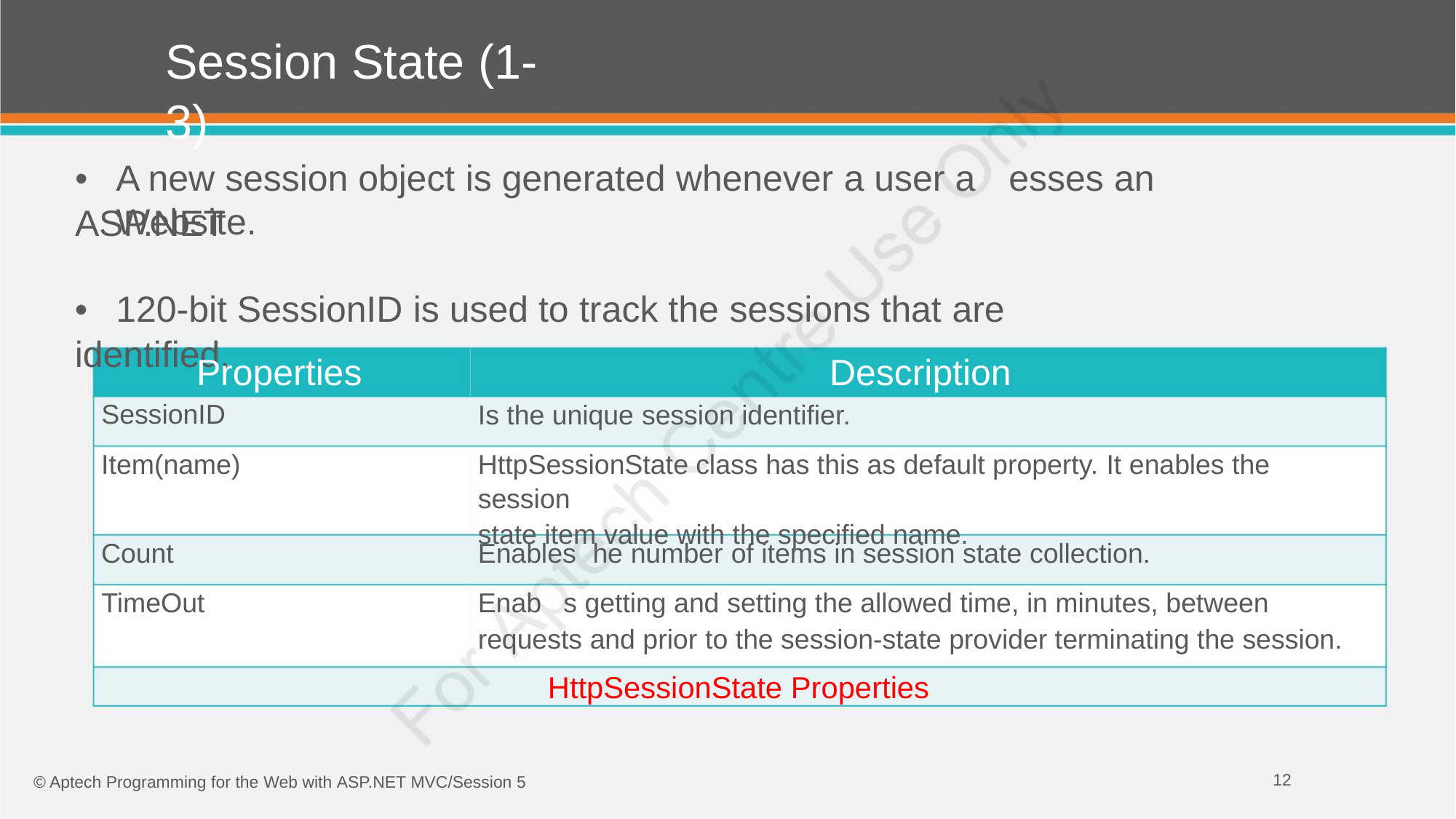

Session State (1-3)
• A new session object is generated whenever a user a esses an ASP.NET
Website.
• 120-bit SessionID is used to track the sessions that are identified.
Properties
Description
Is the unique session identifier.
SessionID
HttpSessionState class has this as default property. It enables the session
state item value with the specified name.
Item(name)
Enables he number of items in session state collection.
Count
Enab s getting and setting the allowed time, in minutes, between
requests and prior to the session-state provider terminating the session.
TimeOut
HttpSessionState Properties
12
© Aptech Programming for the Web with ASP.NET MVC/Session 5